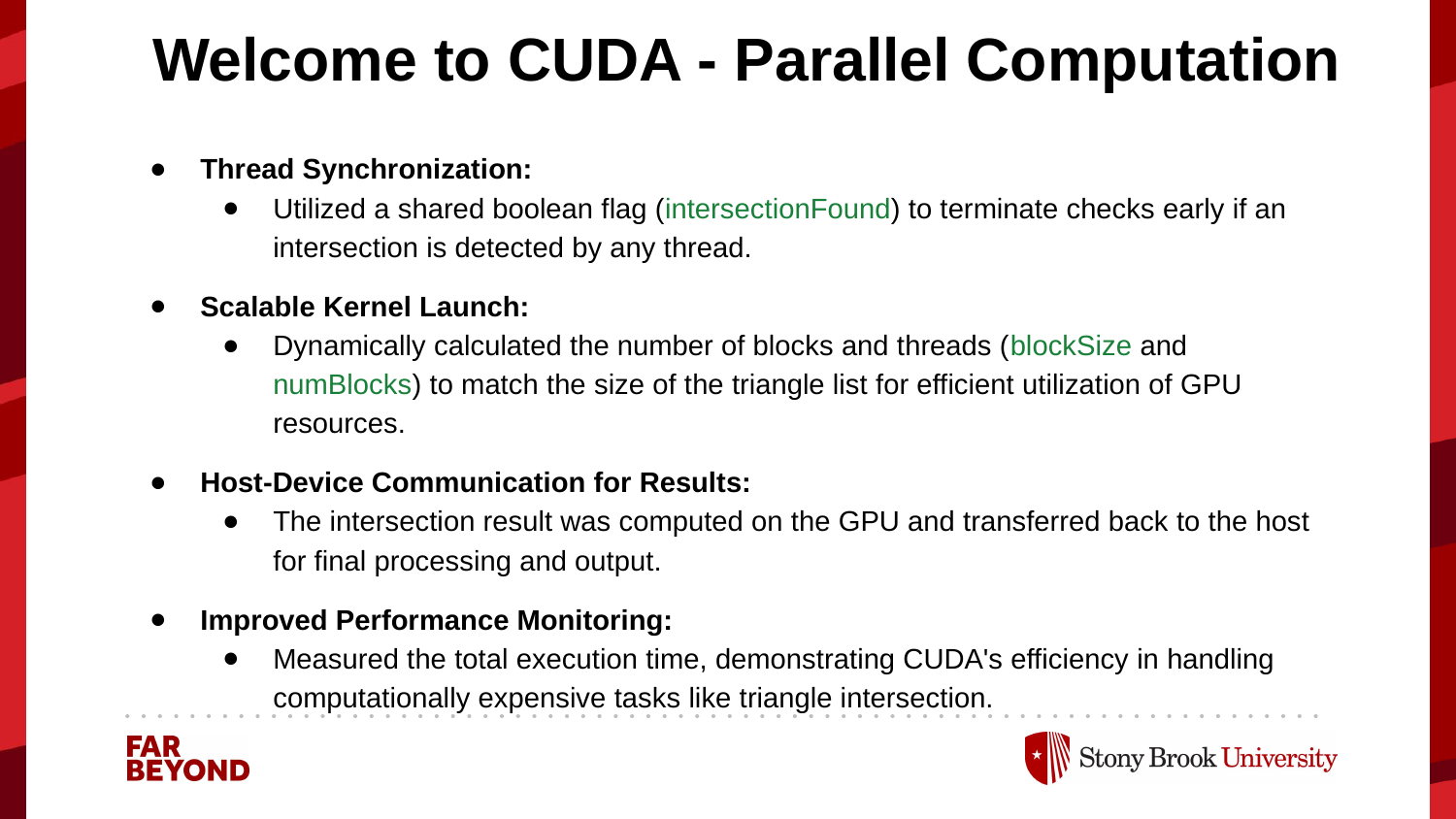

# Welcome to CUDA - Parallel Computation

Thread Synchronization:
Utilized a shared boolean flag (intersectionFound) to terminate checks early if an intersection is detected by any thread.
Scalable Kernel Launch:
Dynamically calculated the number of blocks and threads (blockSize and numBlocks) to match the size of the triangle list for efficient utilization of GPU resources.
Host-Device Communication for Results:
The intersection result was computed on the GPU and transferred back to the host for final processing and output.
Improved Performance Monitoring:
Measured the total execution time, demonstrating CUDA's efficiency in handling computationally expensive tasks like triangle intersection.